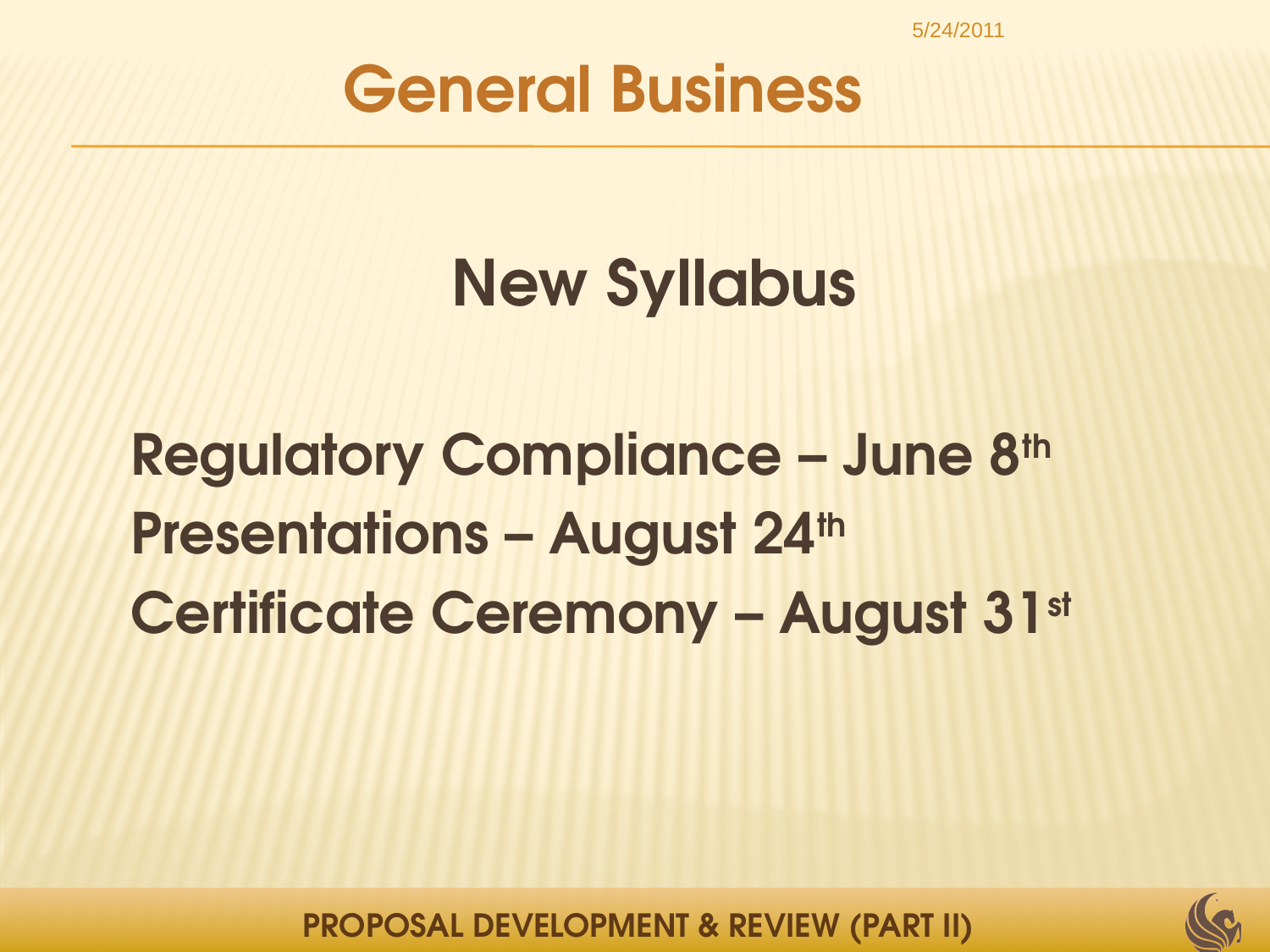

5/24/2011

General Business

New Syllabus

Regulatory Compliance – June 8th
Presentations – August 24th
Certificate Ceremony – August 31st

3
PROPOSAL DEVELOPMENT & REVIEW (PART II)